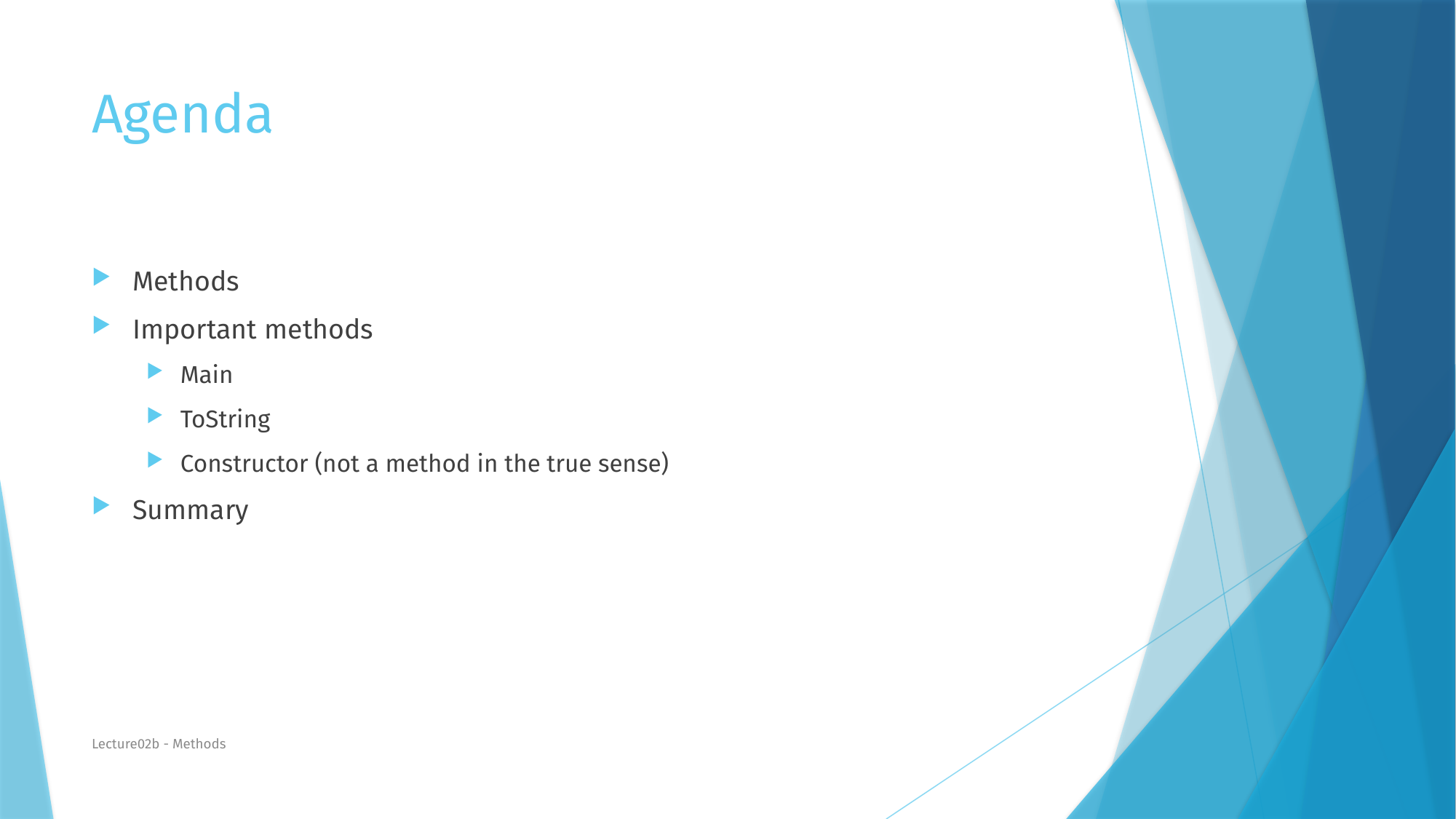

# Agenda
Methods
Important methods
Main
ToString
Constructor (not a method in the true sense)
Summary

Lecture02b - Methods